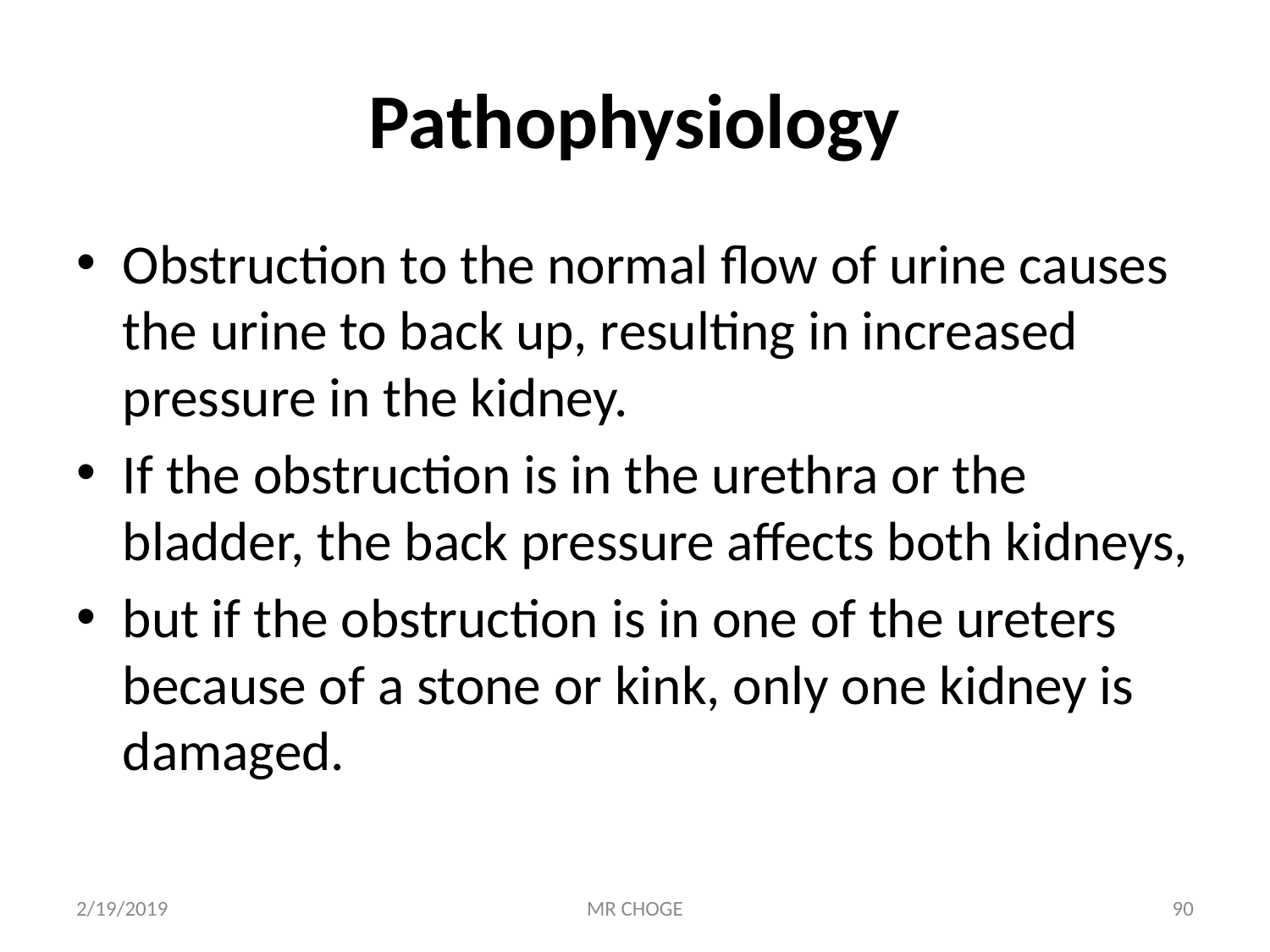

# Pathophysiology
Obstruction to the normal flow of urine causes the urine to back up, resulting in increased pressure in the kidney.
If the obstruction is in the urethra or the bladder, the back pressure affects both kidneys,
but if the obstruction is in one of the ureters because of a stone or kink, only one kidney is damaged.
2/19/2019
MR CHOGE
90